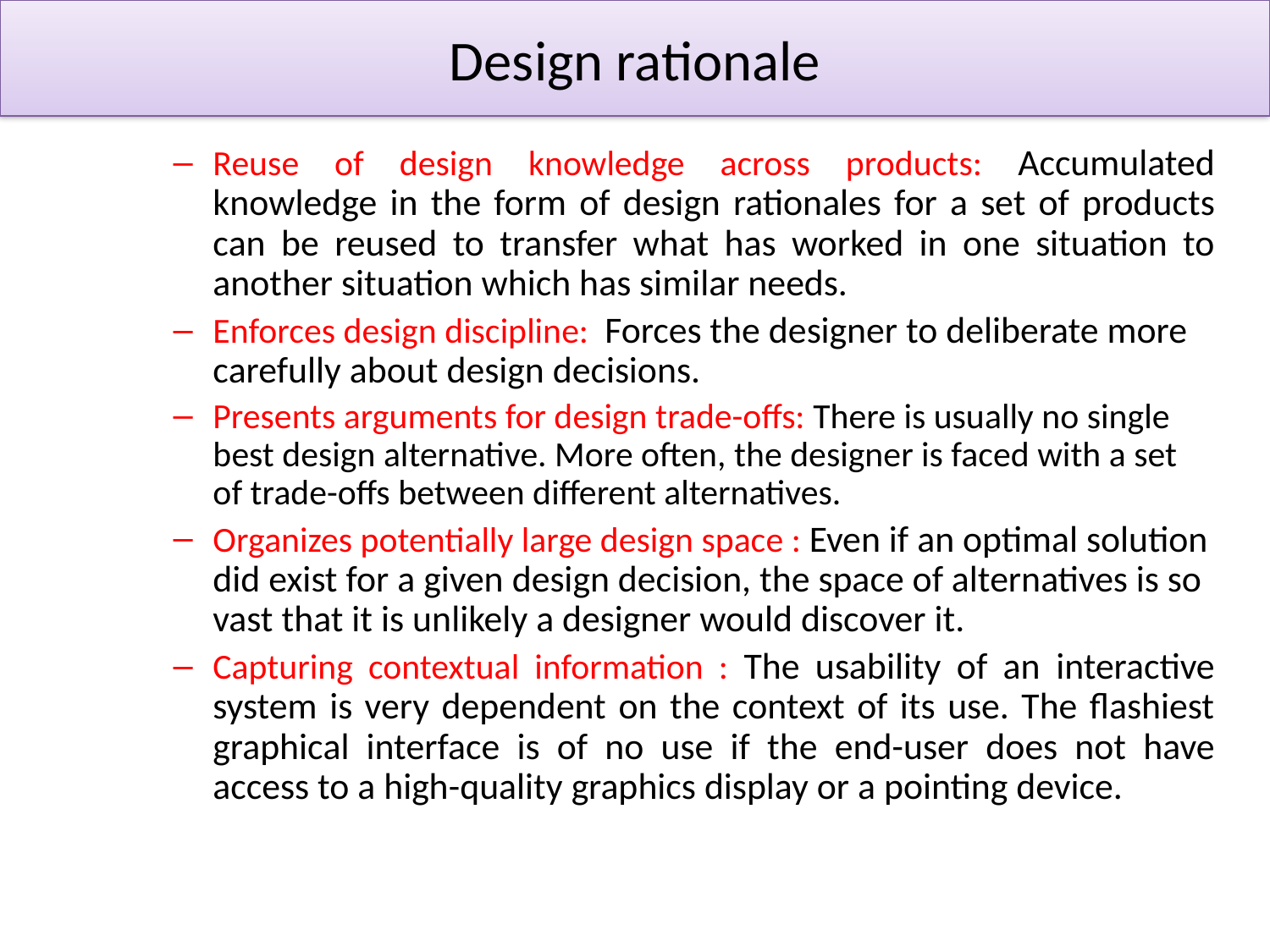

# Design rationale

Reuse of design knowledge across products: Accumulated knowledge in the form of design rationales for a set of products can be reused to transfer what has worked in one situation to another situation which has similar needs.
Enforces design discipline:  Forces the designer to deliberate more carefully about design decisions.
Presents arguments for design trade-offs: There is usually no single best design alternative. More often, the designer is faced with a set of trade-offs between different alternatives.
Organizes potentially large design space : Even if an optimal solution did exist for a given design decision, the space of alternatives is so vast that it is unlikely a designer would discover it.
Capturing contextual information : The usability of an interactive system is very dependent on the context of its use. The flashiest graphical interface is of no use if the end-user does not have access to a high-quality graphics display or a pointing device.